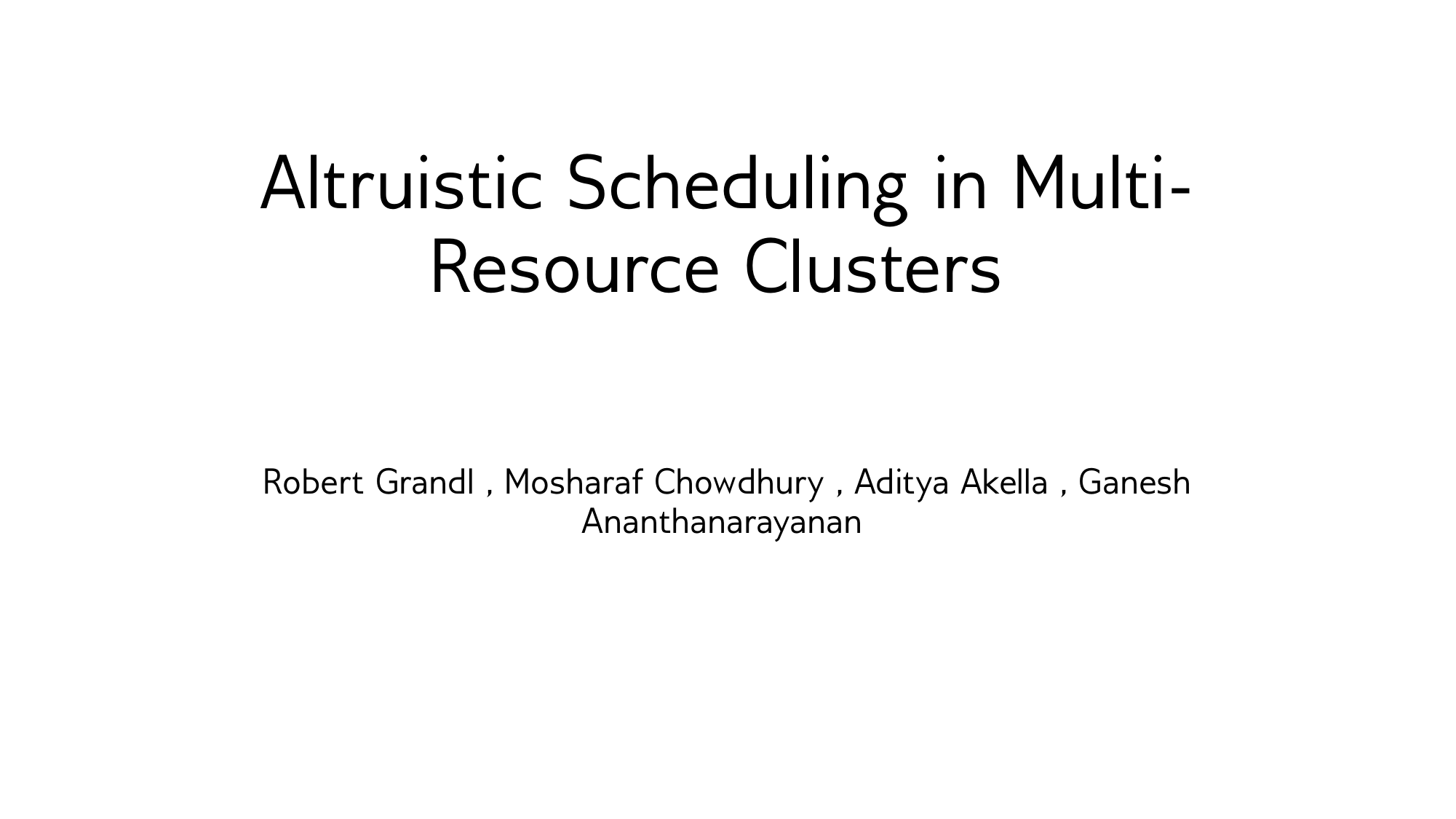

# Altruistic Scheduling in Multi-Resource Clusters
Robert Grandl , Mosharaf Chowdhury , Aditya Akella , Ganesh Ananthanarayanan